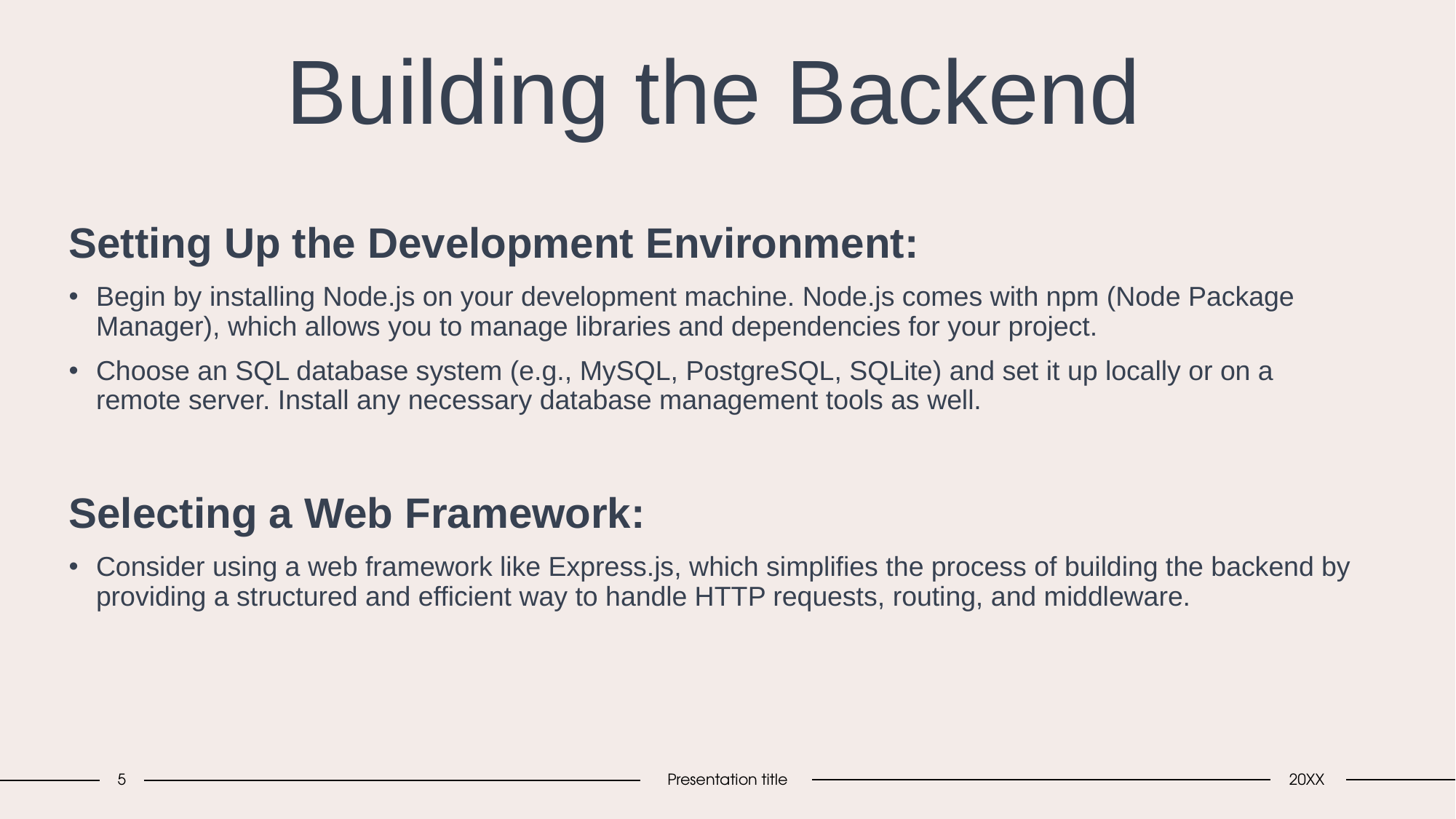

# Building the Backend
Setting Up the Development Environment:
Begin by installing Node.js on your development machine. Node.js comes with npm (Node Package Manager), which allows you to manage libraries and dependencies for your project.
Choose an SQL database system (e.g., MySQL, PostgreSQL, SQLite) and set it up locally or on a remote server. Install any necessary database management tools as well.

Selecting a Web Framework:
Consider using a web framework like Express.js, which simplifies the process of building the backend by providing a structured and efficient way to handle HTTP requests, routing, and middleware.

5
Presentation title
20XX